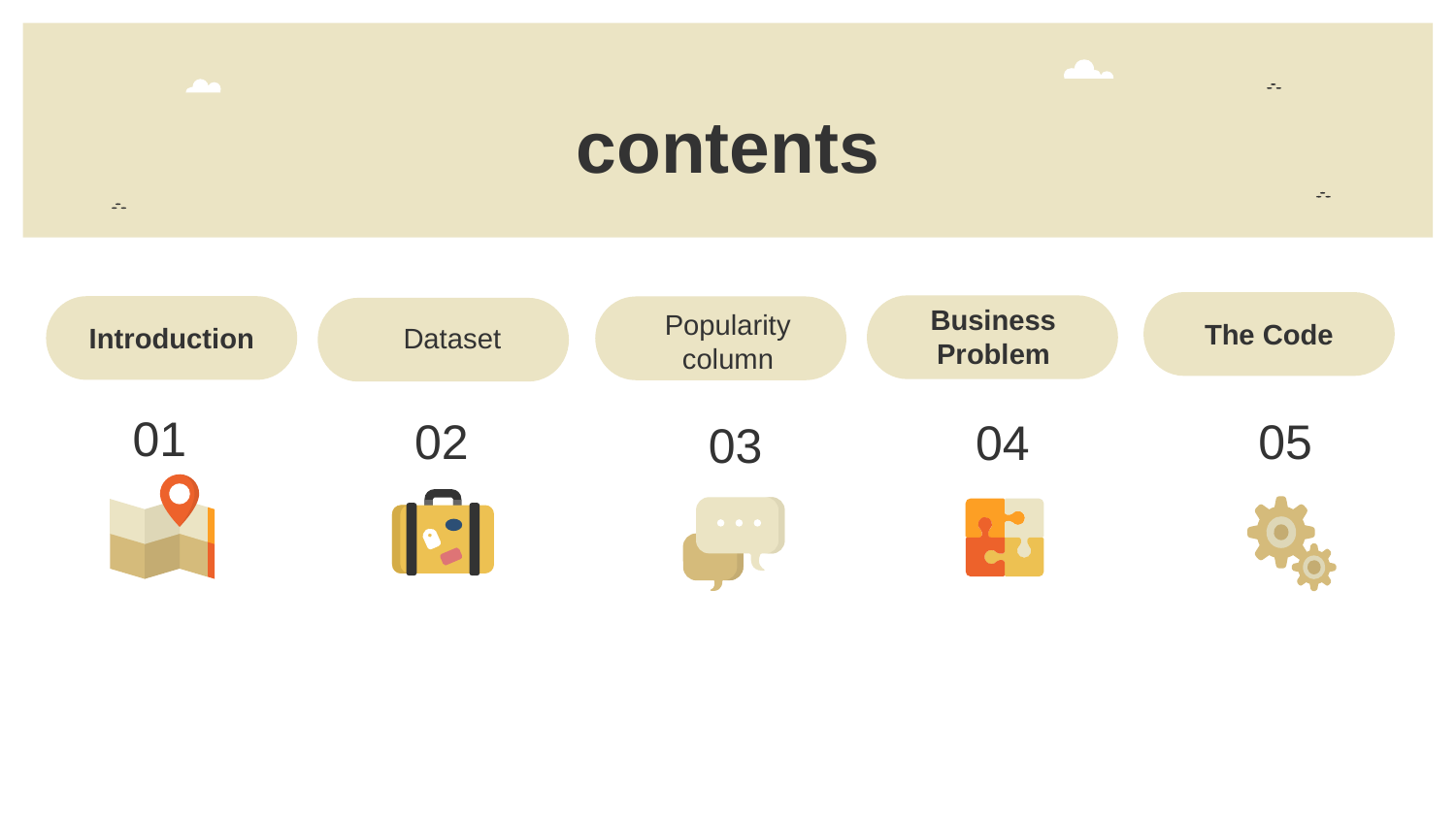

# contents
The Code

Business Problem
Introduction
Dataset
Popularity
column
01
02
05
04
03